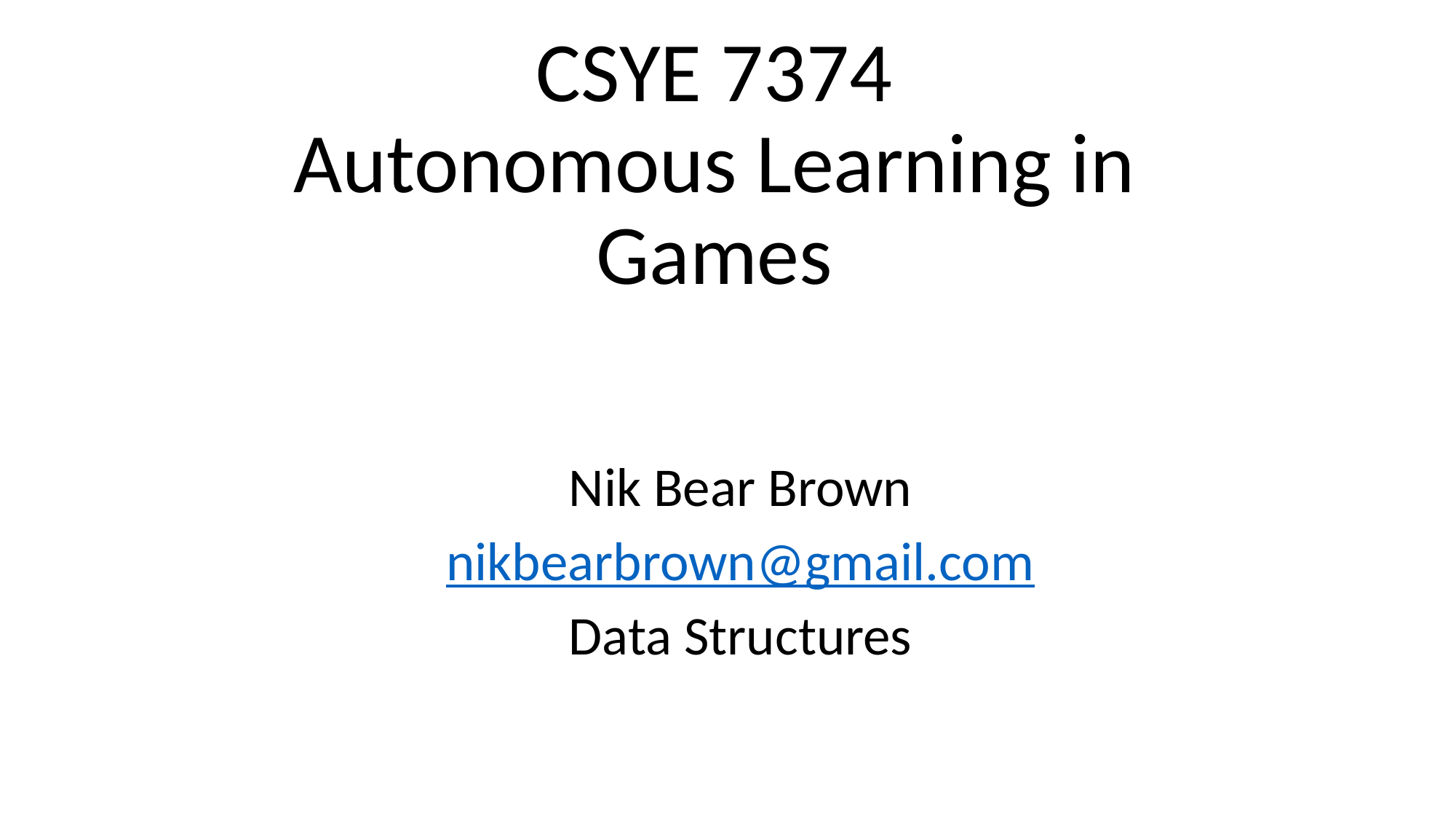

# CSYE 7374 Autonomous Learning in Games
Nik Bear Brown
nikbearbrown@gmail.com
Data Structures